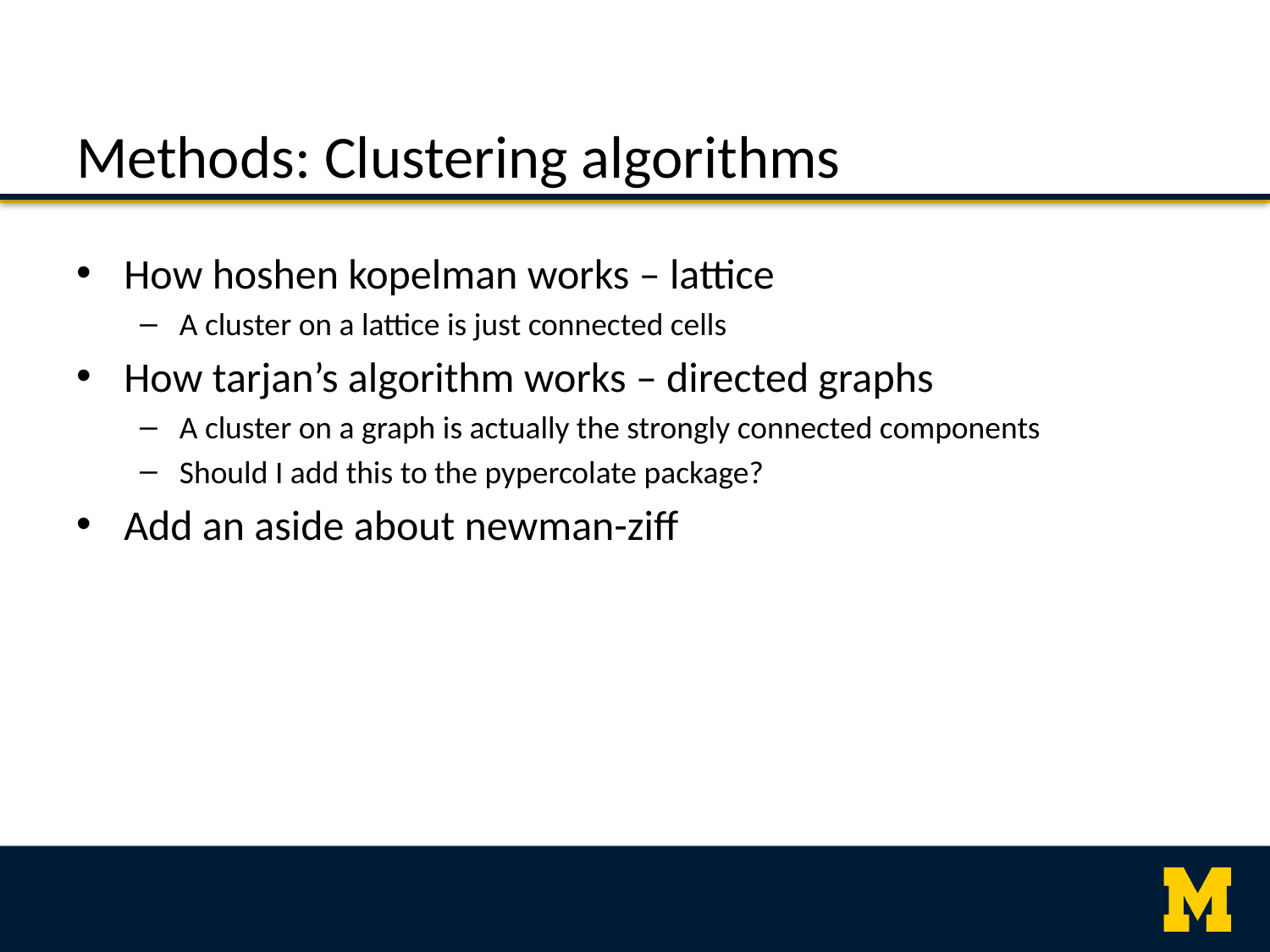

# Methods: Clustering algorithms
How hoshen kopelman works – lattice
A cluster on a lattice is just connected cells
How tarjan’s algorithm works – directed graphs
A cluster on a graph is actually the strongly connected components
Should I add this to the pypercolate package?
Add an aside about newman-ziff